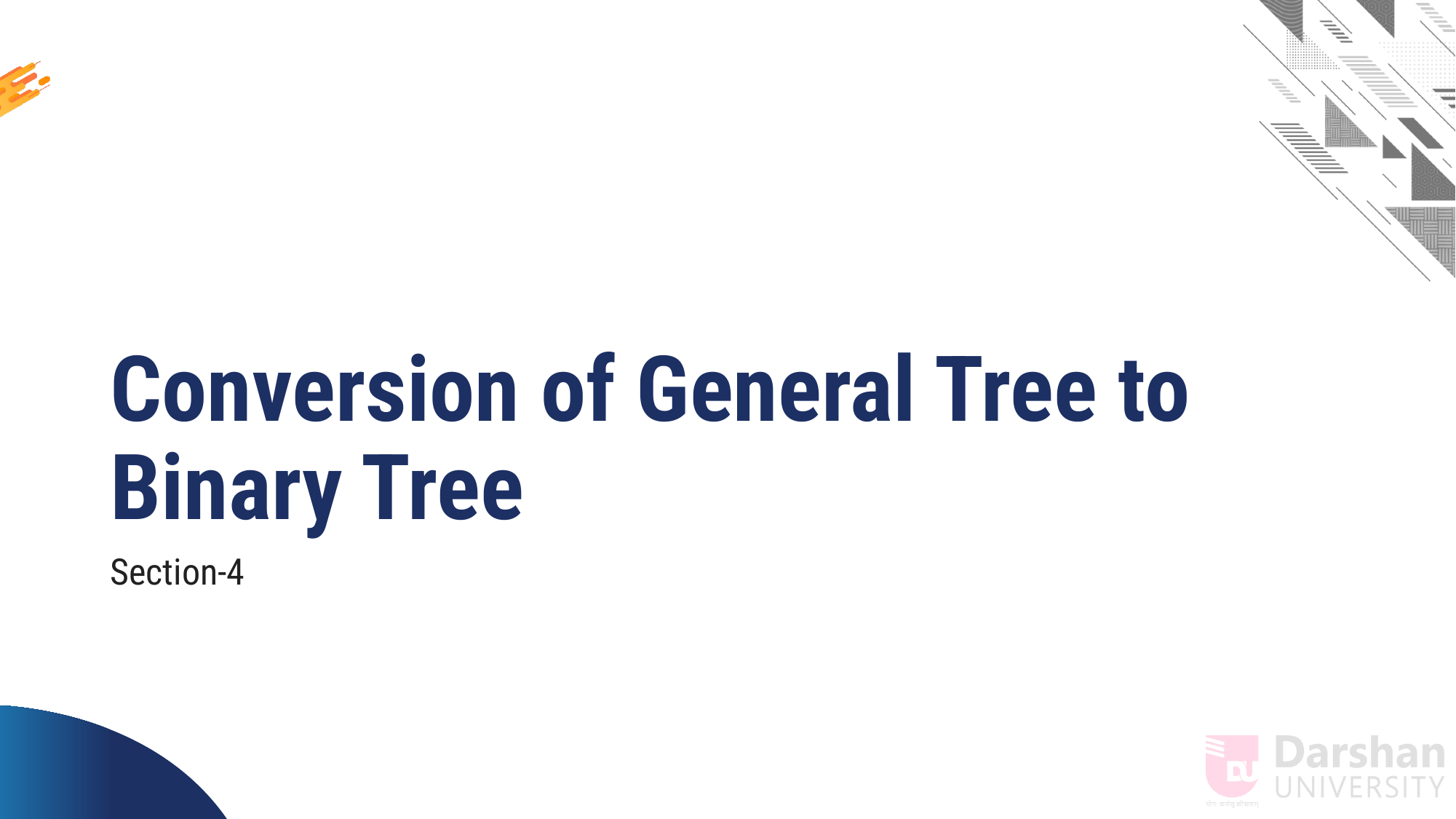

# Conversion of General Tree to Binary Tree
Section-4